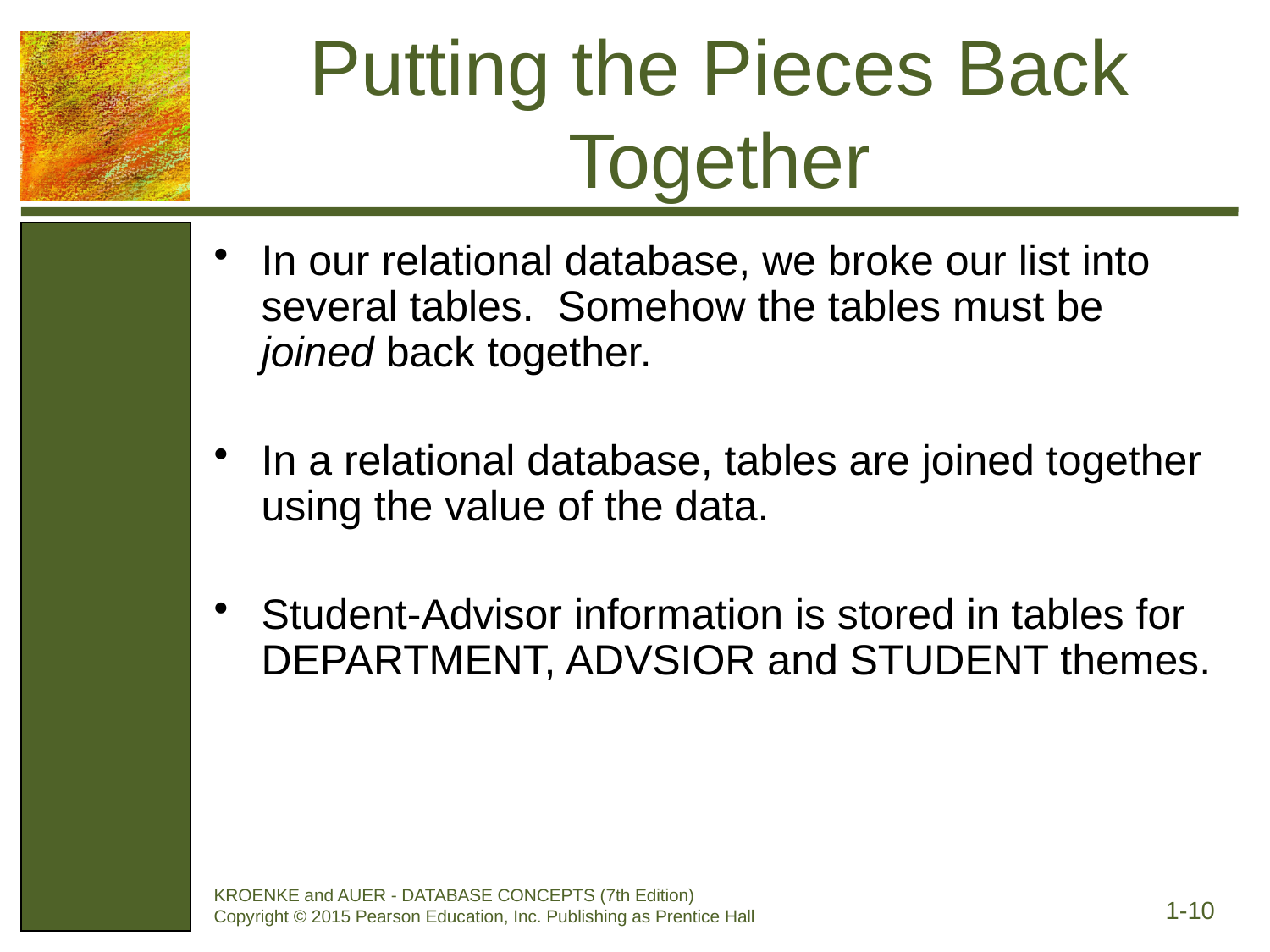

# Putting the Pieces Back Together
In our relational database, we broke our list into several tables.  Somehow the tables must be joined back together.

In a relational database, tables are joined together using the value of the data.

Student-Advisor information is stored in tables for DEPARTMENT, ADVSIOR and STUDENT themes.
KROENKE and AUER - DATABASE CONCEPTS (7th Edition)                                      Copyright © 2015 Pearson Education, Inc. Publishing as Prentice Hall
1-10